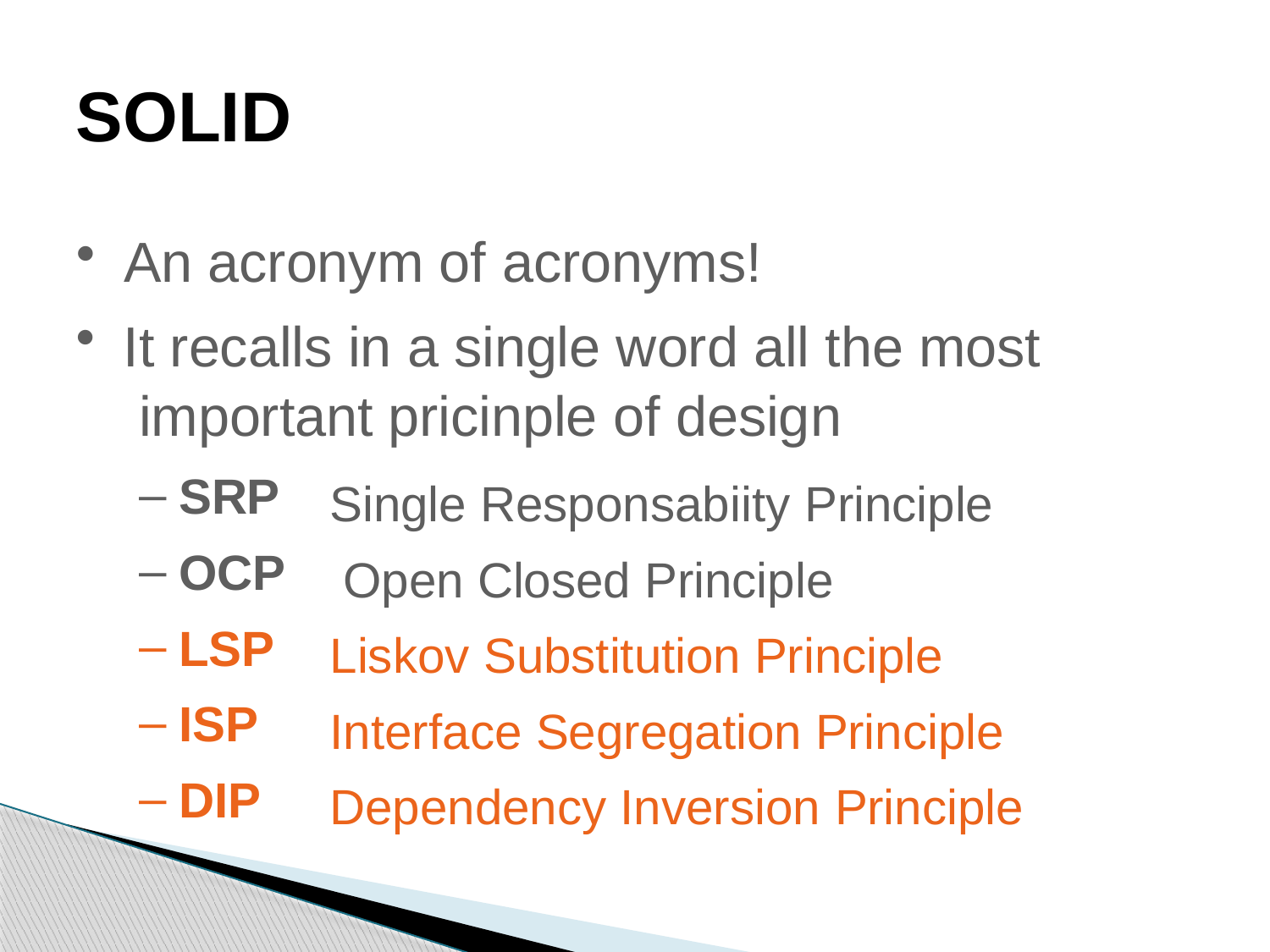

# SOLID
An acronym of acronyms!
It recalls in a single word all the most  important pricinple of design
SRP
OCP
LSP
ISP
DIP
Single Responsabiity Principle  Open Closed Principle
Liskov Substitution Principle  Interface Segregation Principle  Dependency Inversion Principle